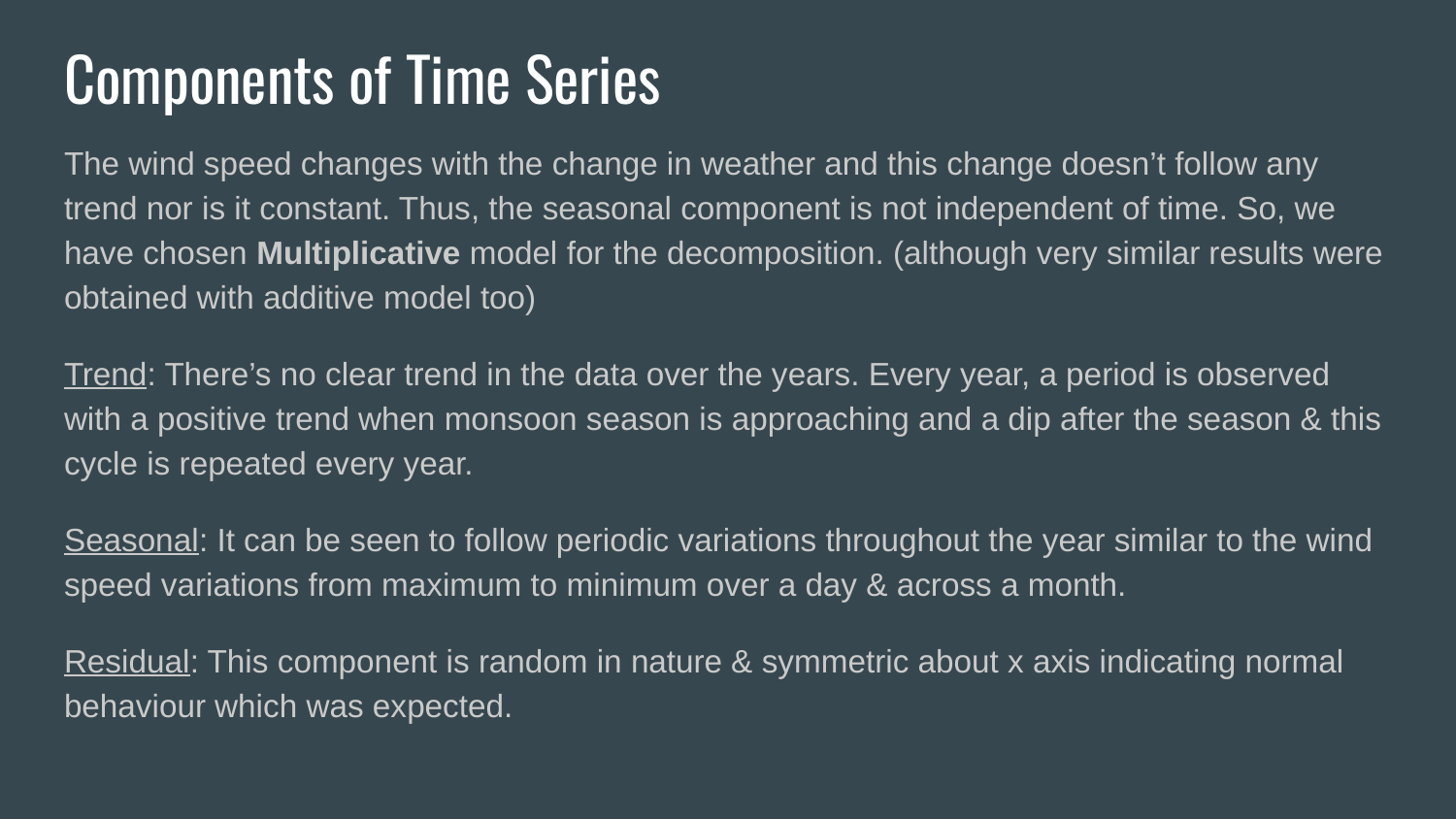

# Components of Time Series
The wind speed changes with the change in weather and this change doesn’t follow any trend nor is it constant. Thus, the seasonal component is not independent of time. So, we have chosen Multiplicative model for the decomposition. (although very similar results were obtained with additive model too)
Trend: There’s no clear trend in the data over the years. Every year, a period is observed with a positive trend when monsoon season is approaching and a dip after the season & this cycle is repeated every year.
Seasonal: It can be seen to follow periodic variations throughout the year similar to the wind speed variations from maximum to minimum over a day & across a month.
Residual: This component is random in nature & symmetric about x axis indicating normal behaviour which was expected.